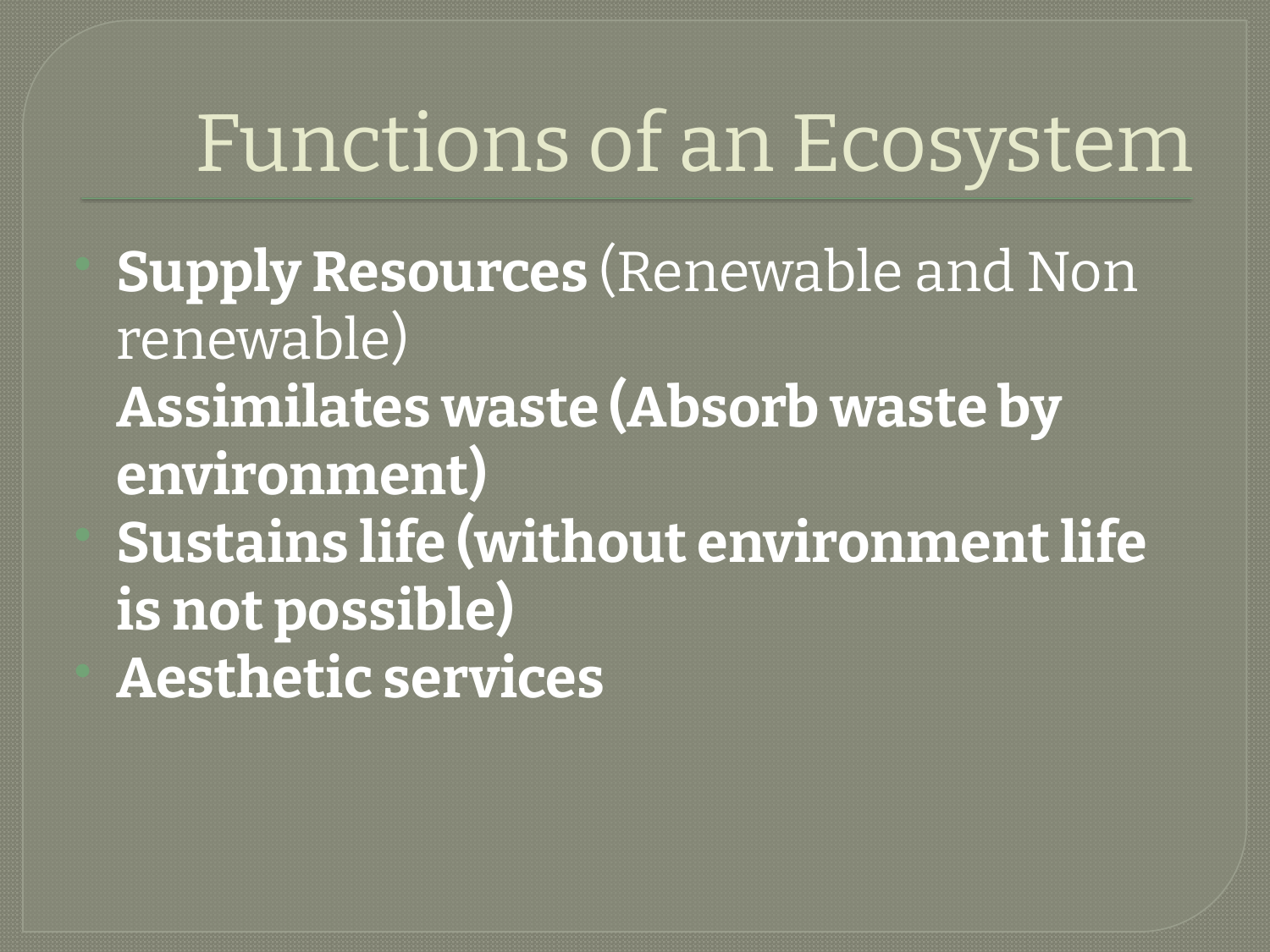

# Functions of an Ecosystem
Supply Resources (Renewable and Non renewable)
Assimilates waste (Absorb waste by environment)
Sustains life (without environment life is not possible)
Aesthetic services